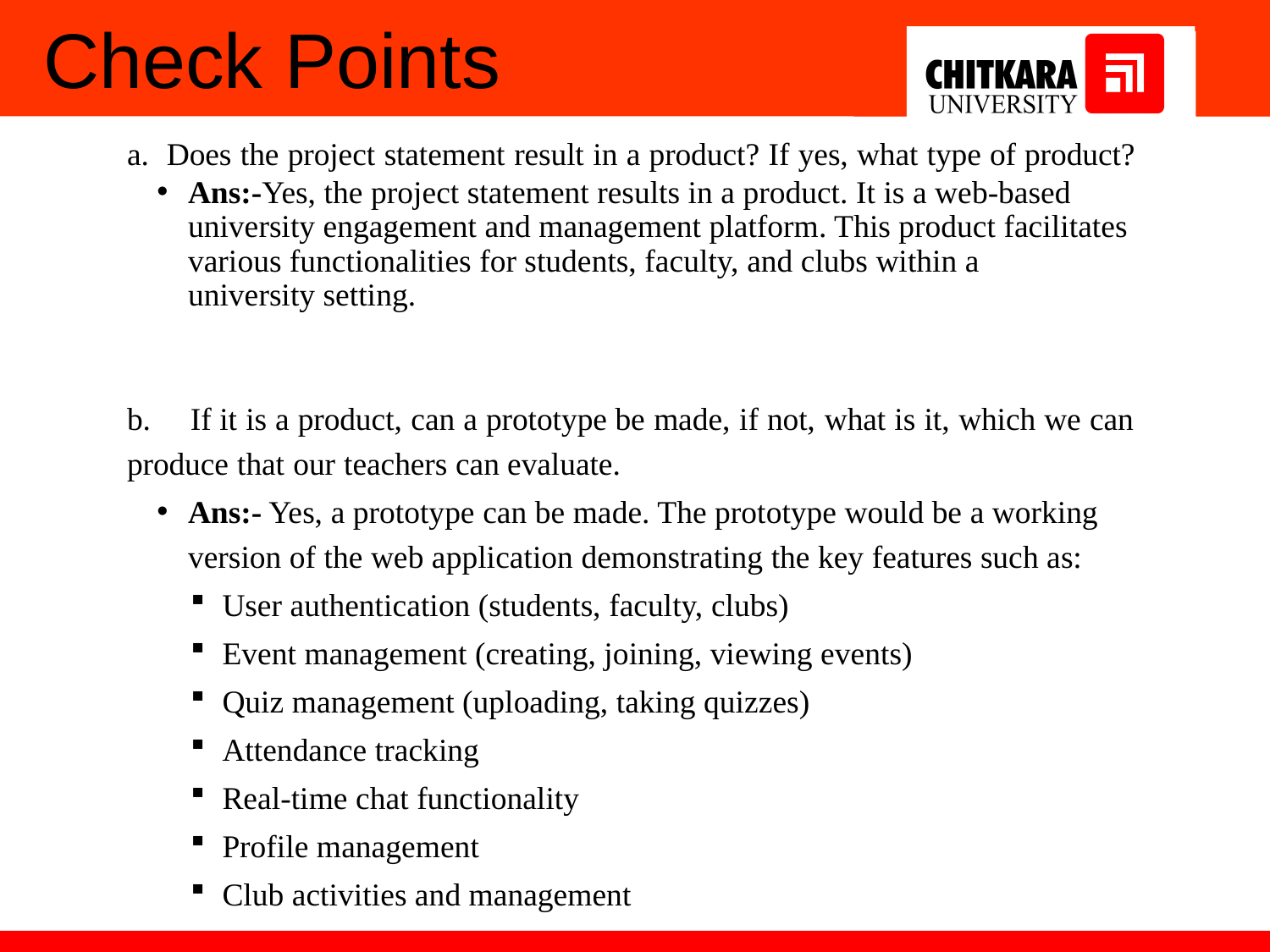

# Check Points
Does the project statement result in a product? If yes, what type of product?
Ans:-Yes, the project statement results in a product. It is a web-based university engagement and management platform. This product facilitates various functionalities for students, faculty, and clubs within a university setting.

b.     If it is a product, can a prototype be made, if not, what is it, which we can produce that our teachers can evaluate.
Ans:- Yes, a prototype can be made. The prototype would be a working version of the web application demonstrating the key features such as:
User authentication (students, faculty, clubs)
Event management (creating, joining, viewing events)
Quiz management (uploading, taking quizzes)
Attendance tracking
Real-time chat functionality
Profile management
Club activities and management